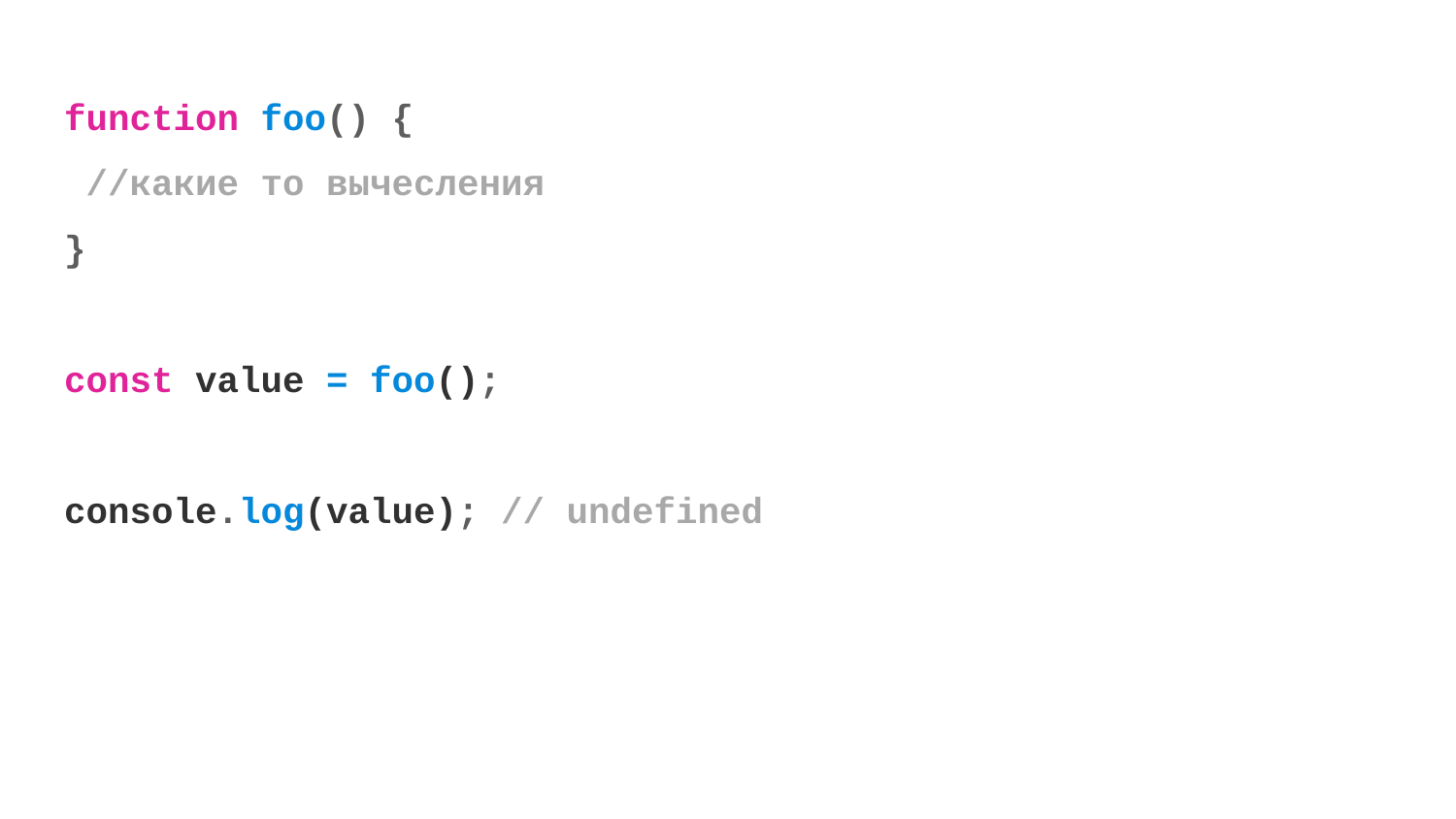

function foo() {
 //какие то вычесления
}

const value = foo();

console.log(value); // undefined